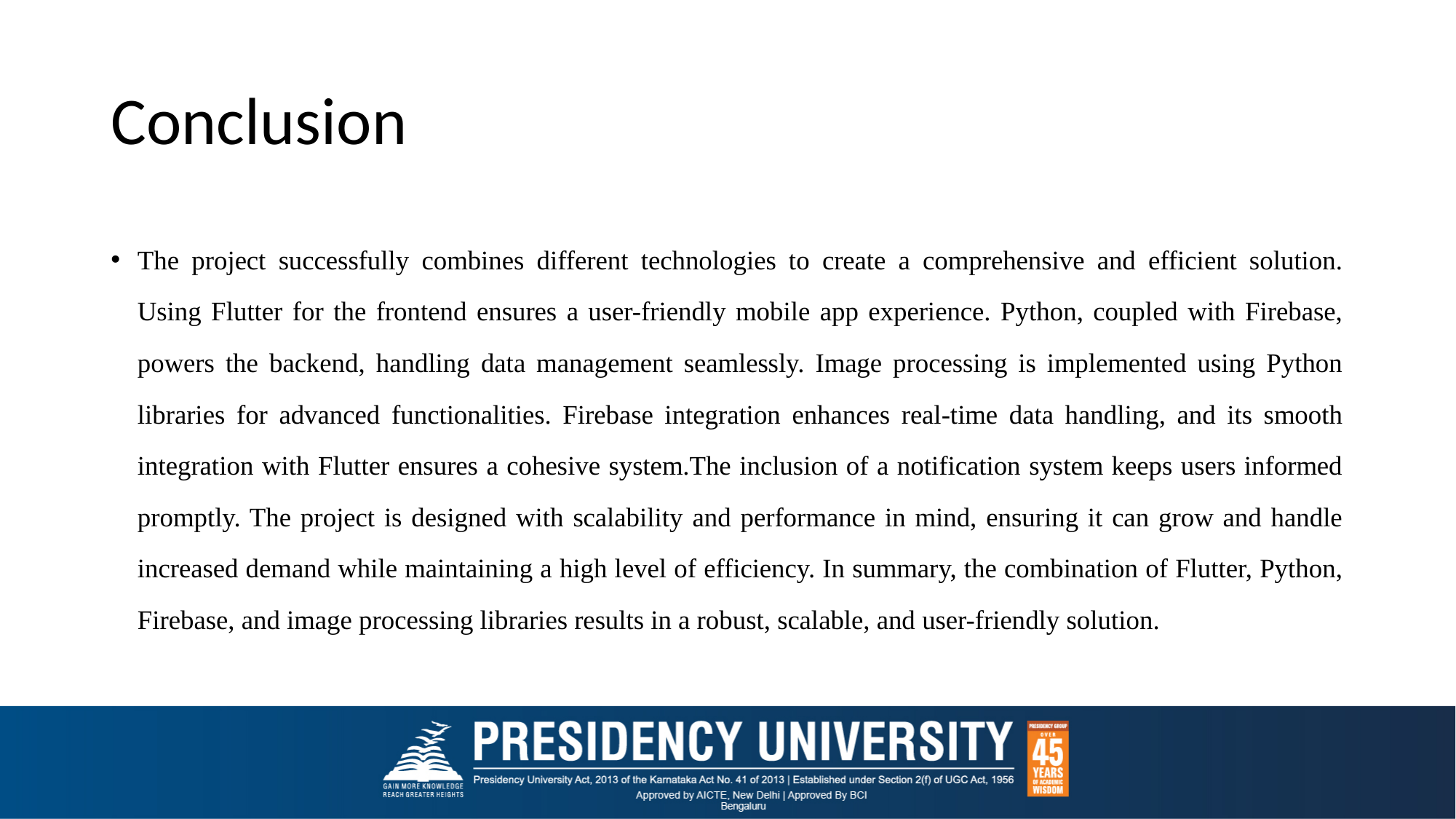

# Conclusion
The project successfully combines different technologies to create a comprehensive and efficient solution. Using Flutter for the frontend ensures a user-friendly mobile app experience. Python, coupled with Firebase, powers the backend, handling data management seamlessly. Image processing is implemented using Python libraries for advanced functionalities. Firebase integration enhances real-time data handling, and its smooth integration with Flutter ensures a cohesive system.The inclusion of a notification system keeps users informed promptly. The project is designed with scalability and performance in mind, ensuring it can grow and handle increased demand while maintaining a high level of efficiency. In summary, the combination of Flutter, Python, Firebase, and image processing libraries results in a robust, scalable, and user-friendly solution.